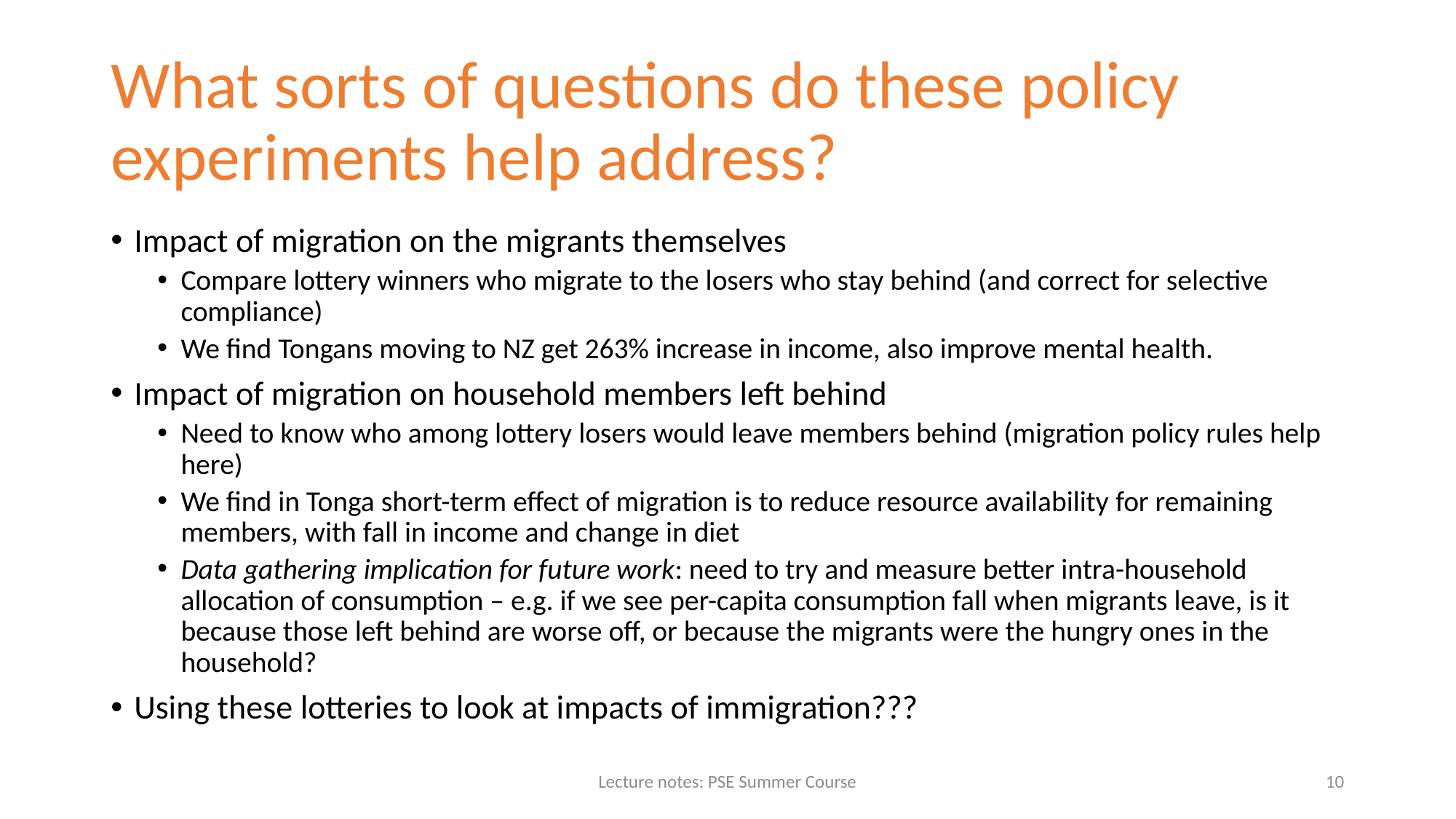

# What sorts of questions do these policy experiments help address?
Impact of migration on the migrants themselves
Compare lottery winners who migrate to the losers who stay behind (and correct for selective compliance)
We find Tongans moving to NZ get 263% increase in income, also improve mental health.
Impact of migration on household members left behind
Need to know who among lottery losers would leave members behind (migration policy rules help here)
We find in Tonga short-term effect of migration is to reduce resource availability for remaining members, with fall in income and change in diet
Data gathering implication for future work: need to try and measure better intra-household allocation of consumption – e.g. if we see per-capita consumption fall when migrants leave, is it because those left behind are worse off, or because the migrants were the hungry ones in the household?
Using these lotteries to look at impacts of immigration???
Lecture notes: PSE Summer Course
10